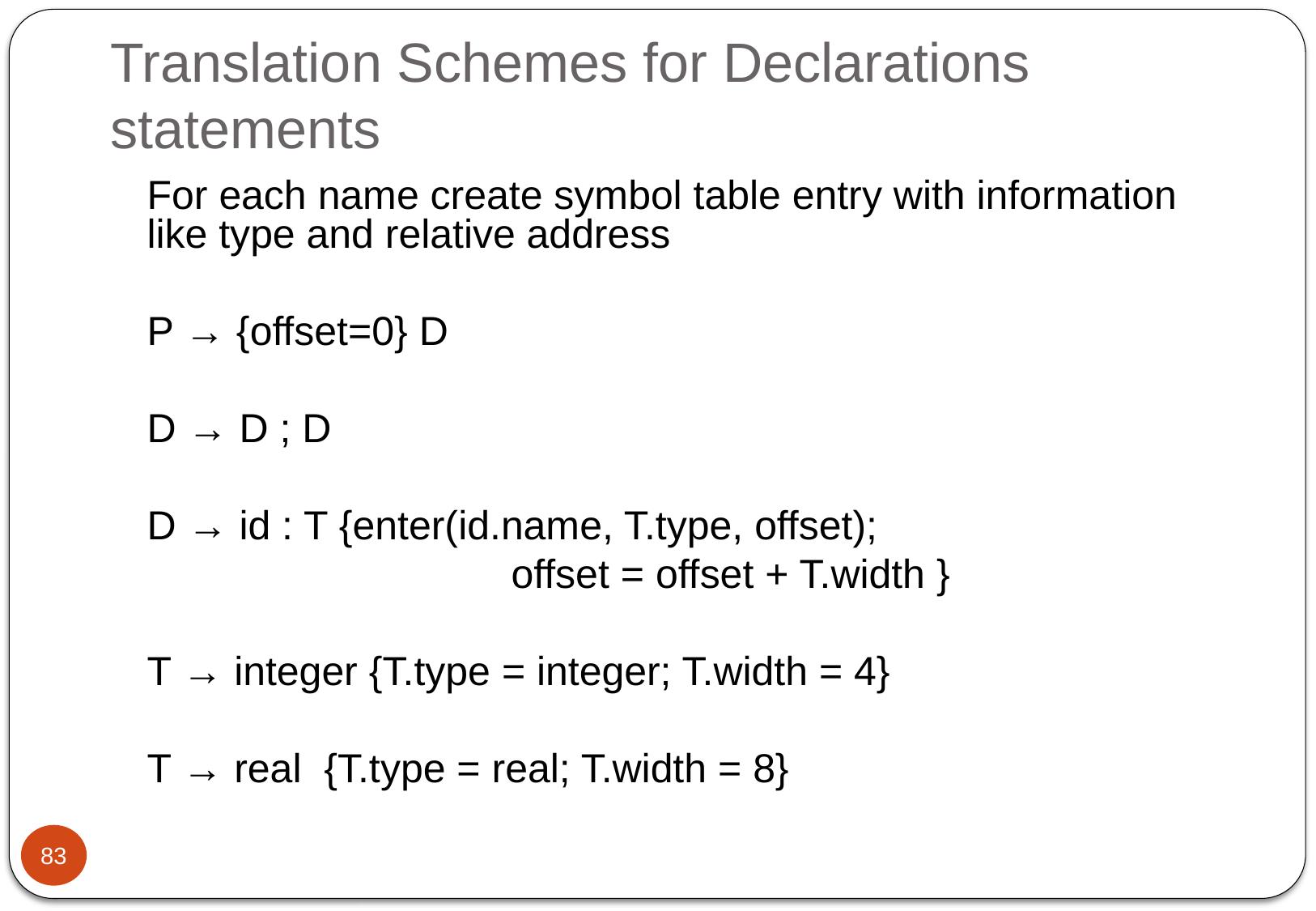

# Translation Schemes for Declarations statements
	For each name create symbol table entry with information like type and relative address

	P → {offset=0} D

	D → D ; D

	D → id : T {enter(id.name, T.type, offset);
	 			offset = offset + T.width }

	T → integer {T.type = integer; T.width = 4}

	T → real  {T.type = real; T.width = 8}
83